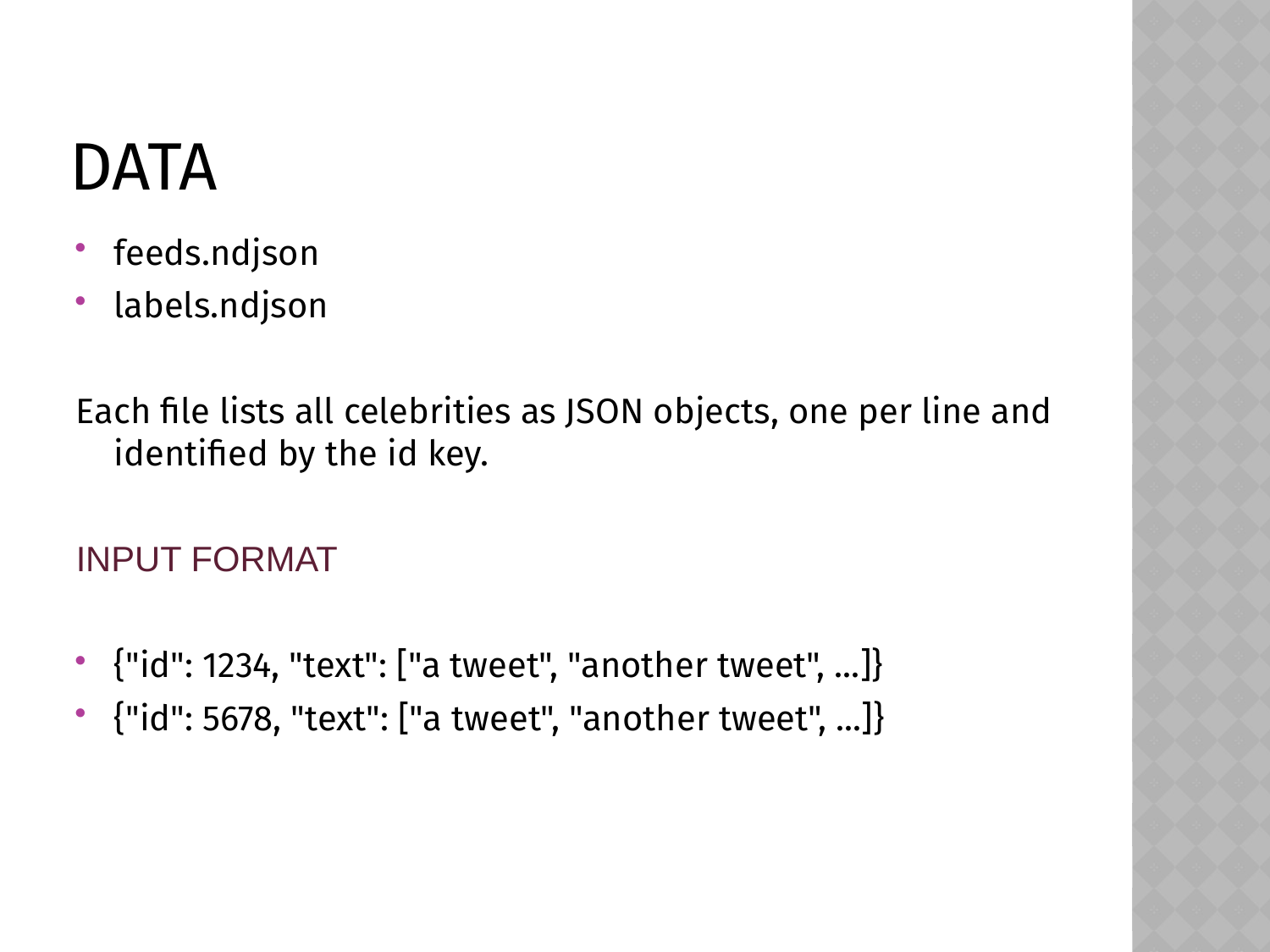

# Data
feeds.ndjson
labels.ndjson

Each file lists all celebrities as JSON objects, one per line and identified by the id key.

INPUT FORMAT

{"id": 1234, "text": ["a tweet", "another tweet", ...]}
{"id": 5678, "text": ["a tweet", "another tweet", ...]}